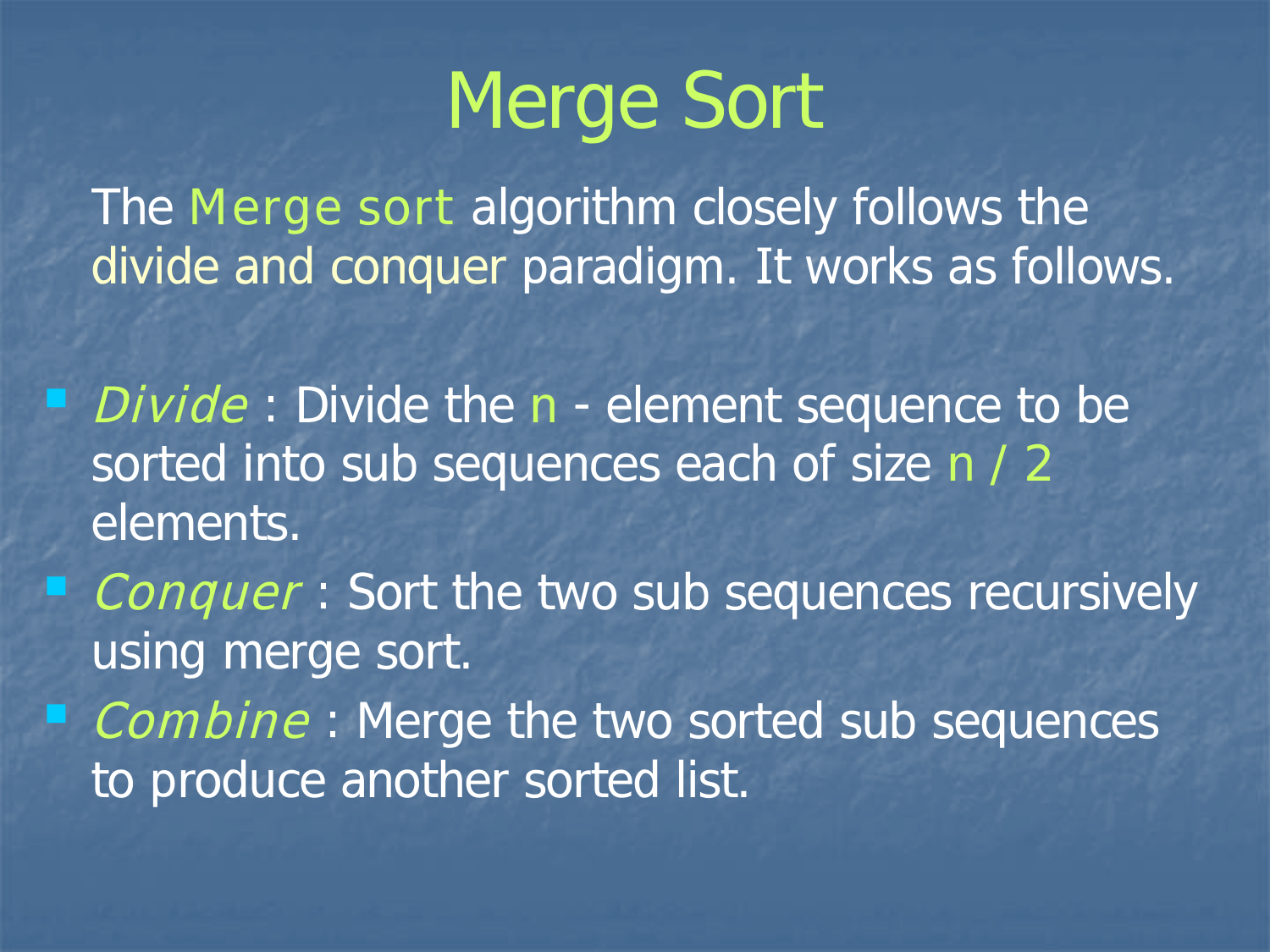

Merge Sort
# The Merge sort algorithm closely follows the divide and conquer paradigm. It works as follows.

Divide : Divide the n - element sequence to be sorted into sub sequences each of size n / 2 elements.
Conquer : Sort the two sub sequences recursively using merge sort.
Combine : Merge the two sorted sub sequences to produce another sorted list.